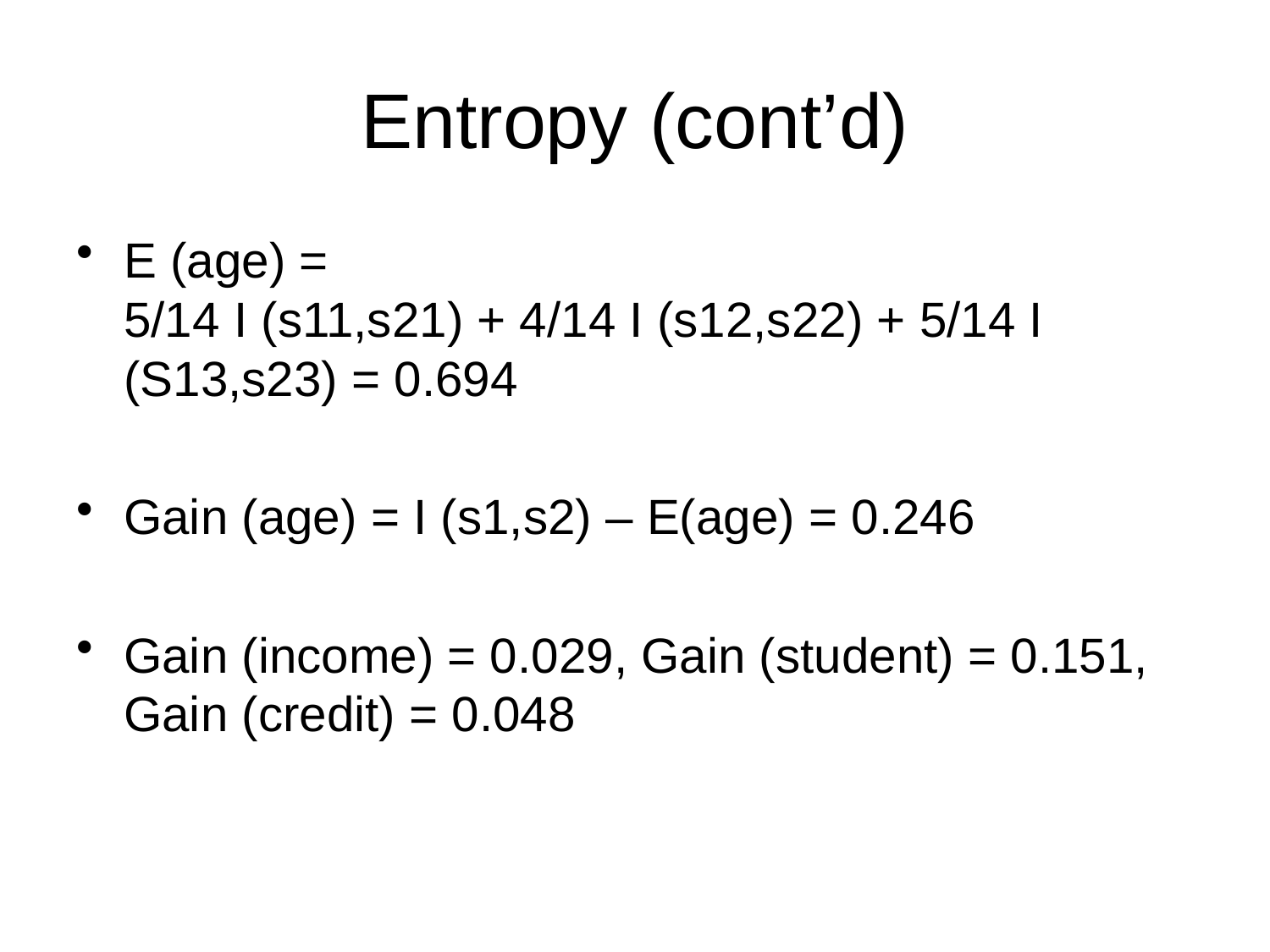

# Entropy (cont’d)
E (age) =
5/14 I (s11,s21) + 4/14 I (s12,s22) + 5/14 I (S13,s23) = 0.694

Gain (age) = I (s1,s2) – E(age) = 0.246

Gain (income) = 0.029, Gain (student) = 0.151, Gain (credit) = 0.048